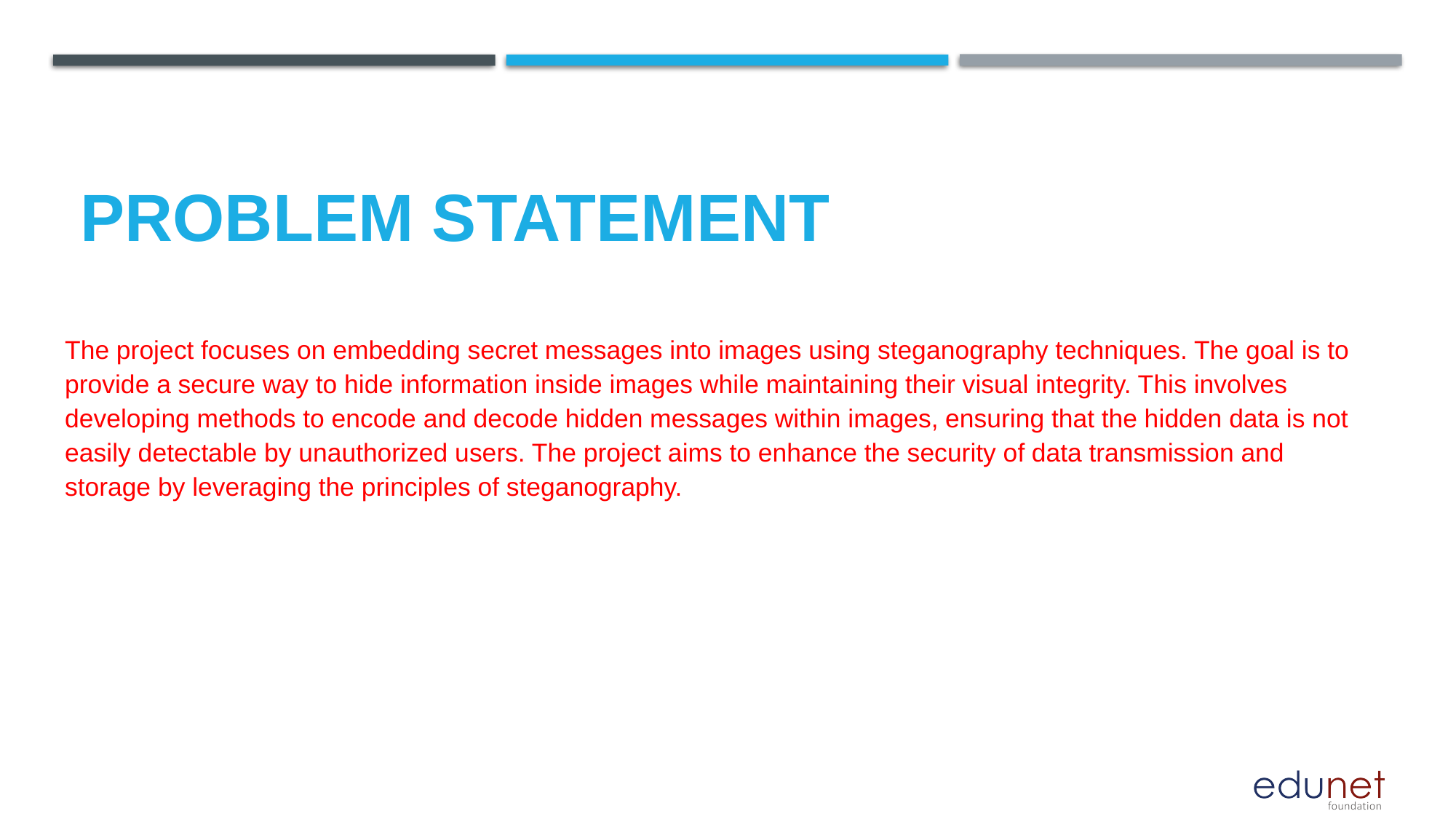

The project focuses on embedding secret messages into images using steganography techniques. The goal is to provide a secure way to hide information inside images while maintaining their visual integrity. This involves developing methods to encode and decode hidden messages within images, ensuring that the hidden data is not easily detectable by unauthorized users. The project aims to enhance the security of data transmission and storage by leveraging the principles of steganography.
# Problem Statement